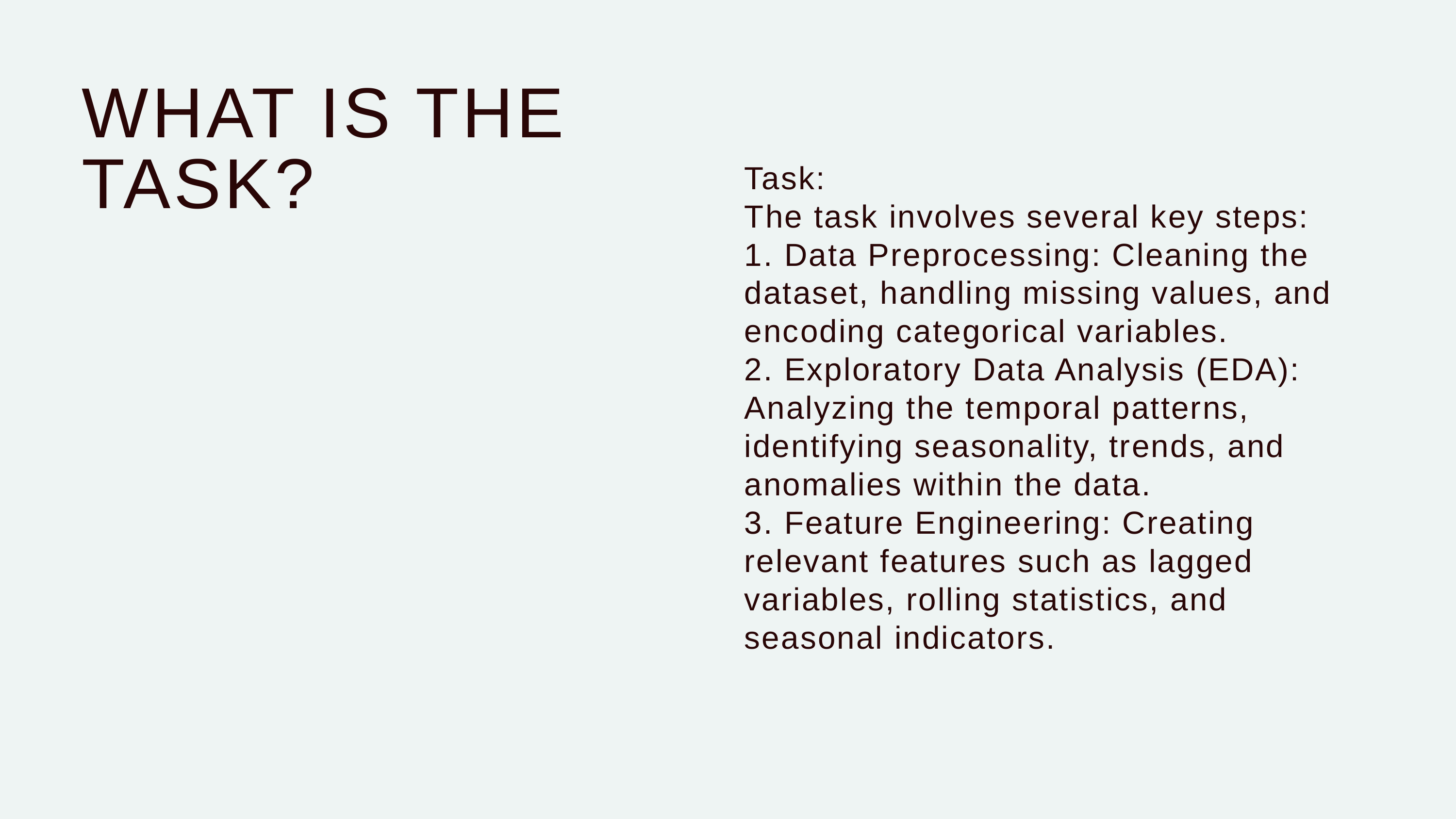

WHAT IS THE TASK?
Task:
The task involves several key steps:
1. Data Preprocessing: Cleaning the dataset, handling missing values, and encoding categorical variables.
2. Exploratory Data Analysis (EDA): Analyzing the temporal patterns, identifying seasonality, trends, and
anomalies within the data.
3. Feature Engineering: Creating relevant features such as lagged variables, rolling statistics, and seasonal indicators.